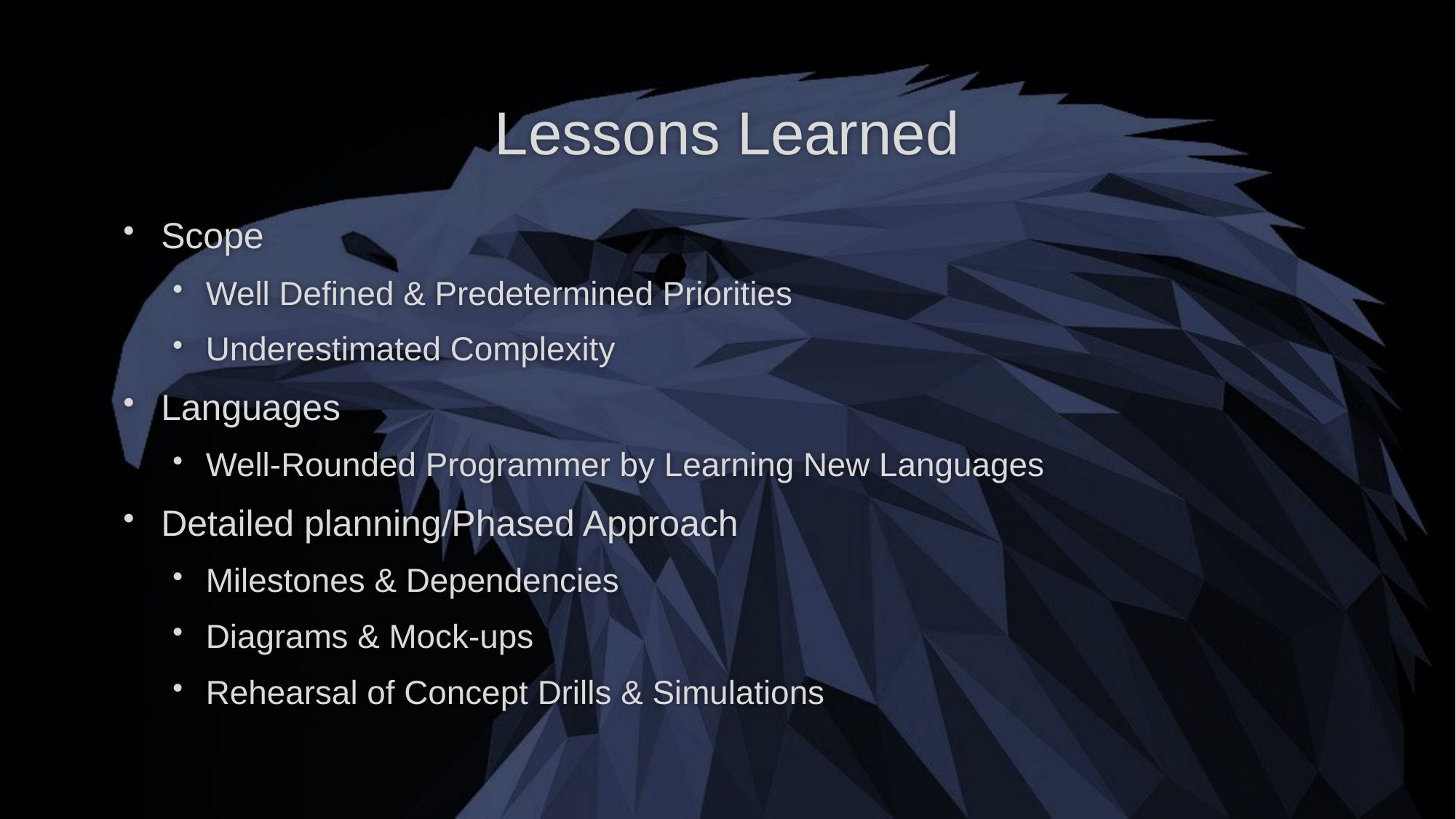

# Lessons Learned
Scope
Well Defined & Predetermined Priorities
Underestimated Complexity
Languages
Well-Rounded Programmer by Learning New Languages
Detailed planning/Phased Approach
Milestones & Dependencies
Diagrams & Mock-ups
Rehearsal of Concept Drills & Simulations